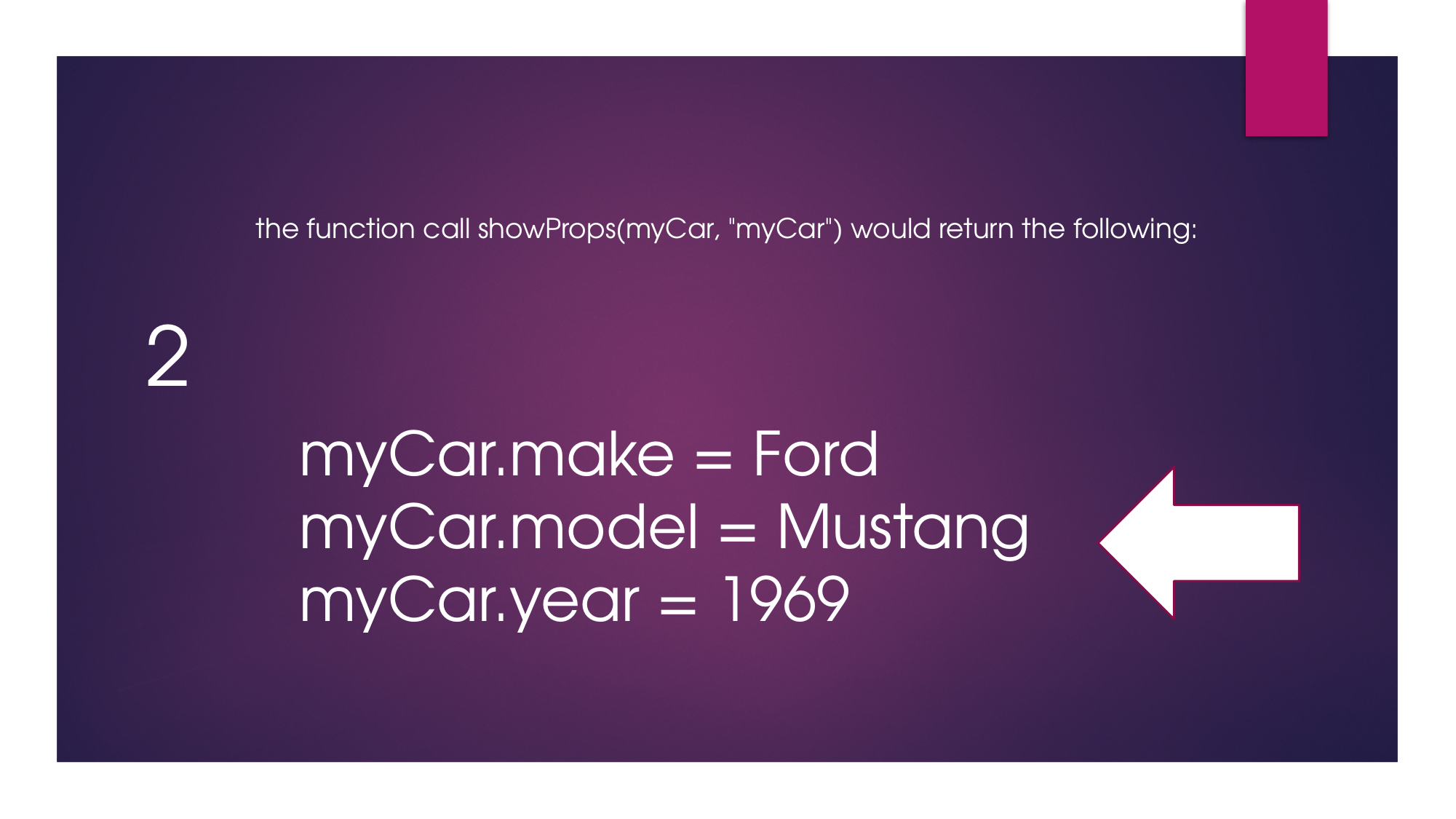

the function call showProps(myCar, "myCar") would return the following:
2

myCar.make = Ford
myCar.model = Mustang
myCar.year = 1969